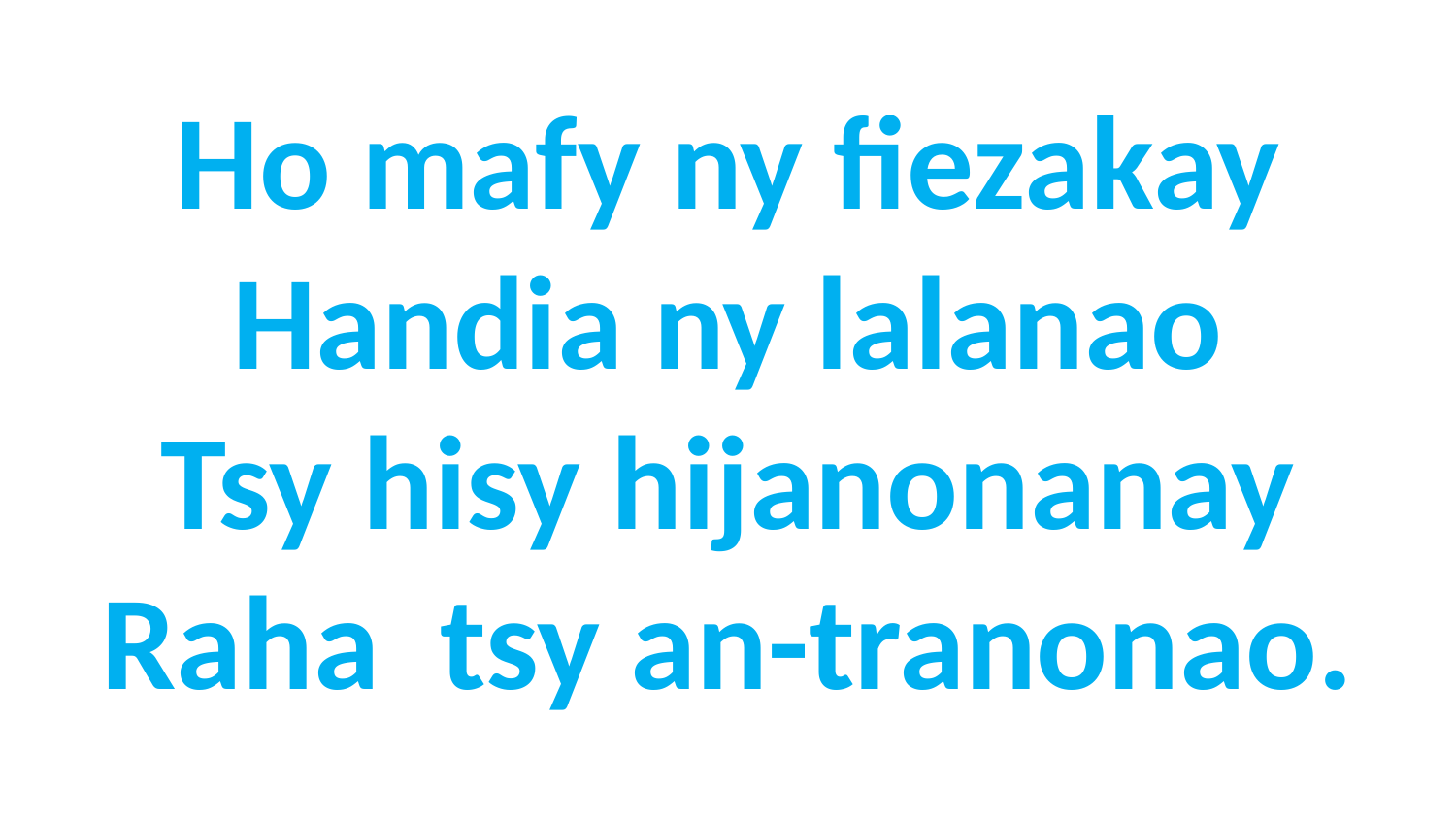

Ho mafy ny fiezakay
Handia ny lalanao
Tsy hisy hijanonanay
Raha  tsy an-tranonao.